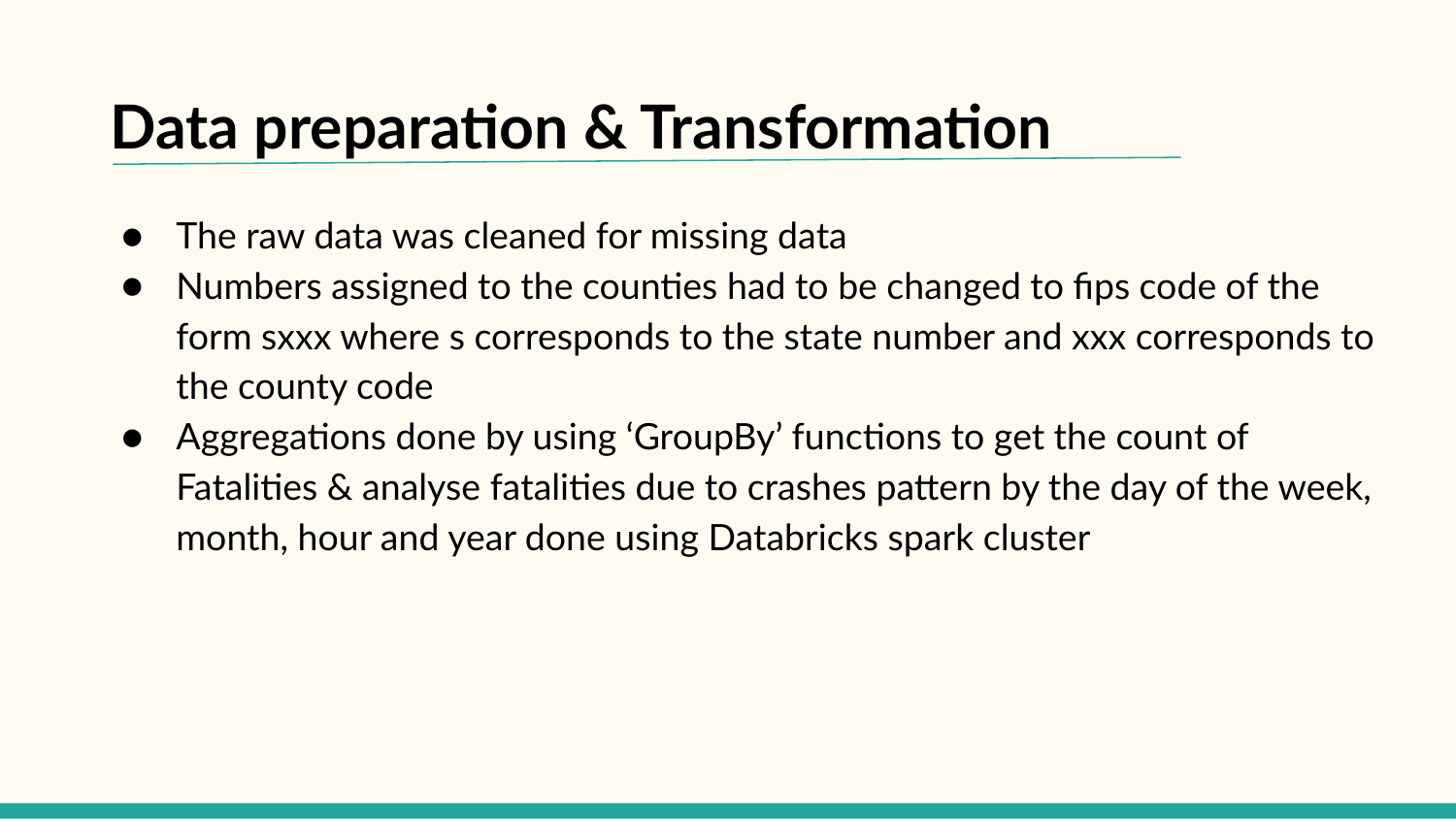

# Data preparation & Transformation
The raw data was cleaned for missing data
Numbers assigned to the counties had to be changed to fips code of the form sxxx where s corresponds to the state number and xxx corresponds to the county code
Aggregations done by using ‘GroupBy’ functions to get the count of Fatalities & analyse fatalities due to crashes pattern by the day of the week, month, hour and year done using Databricks spark cluster